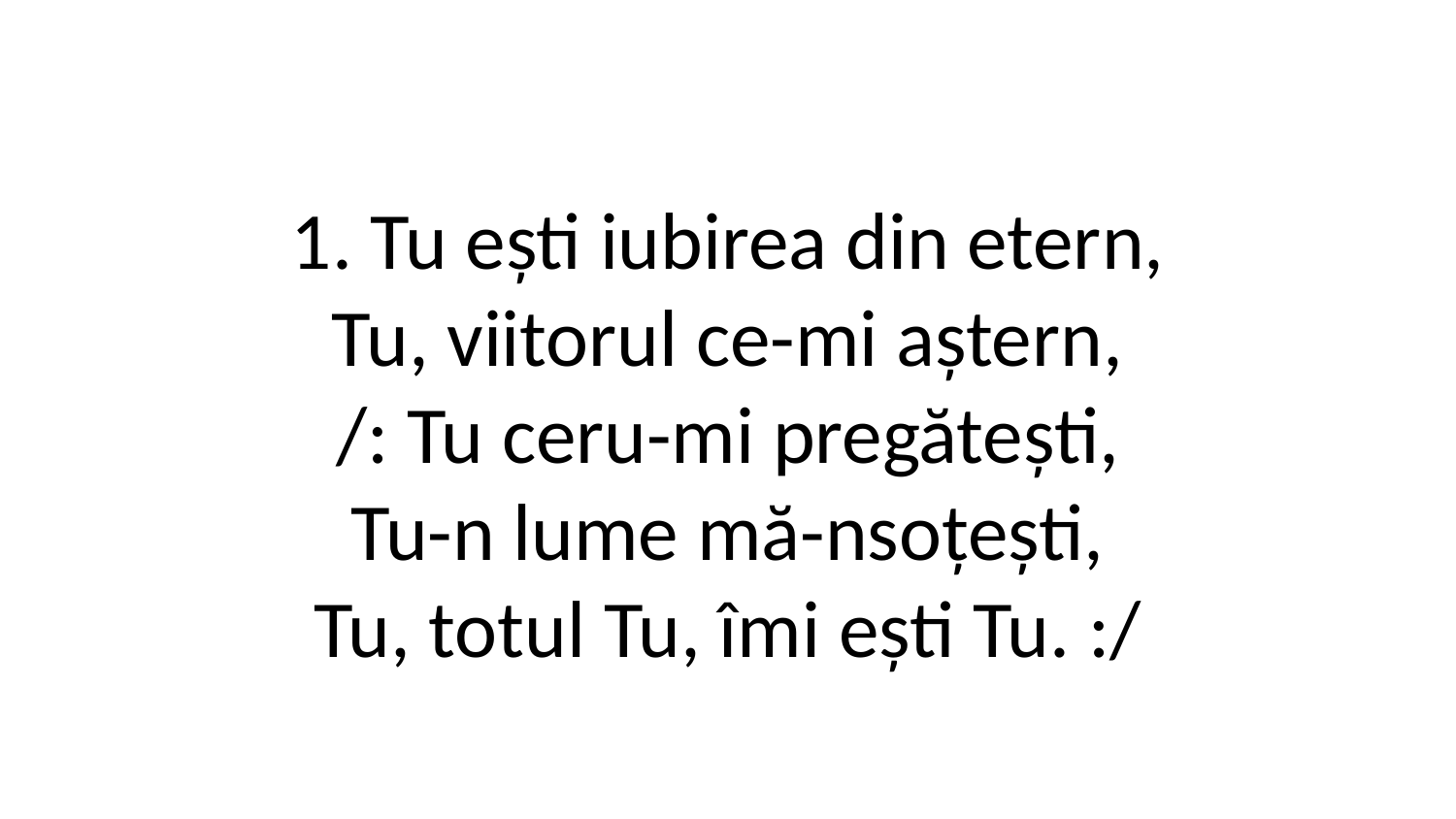

1. Tu ești iubirea din etern,
Tu, viitorul ce-mi aștern,
/: Tu ceru-mi pregătești,
Tu-n lume mă-nsoțești,
Tu, totul Tu, îmi ești Tu. :/